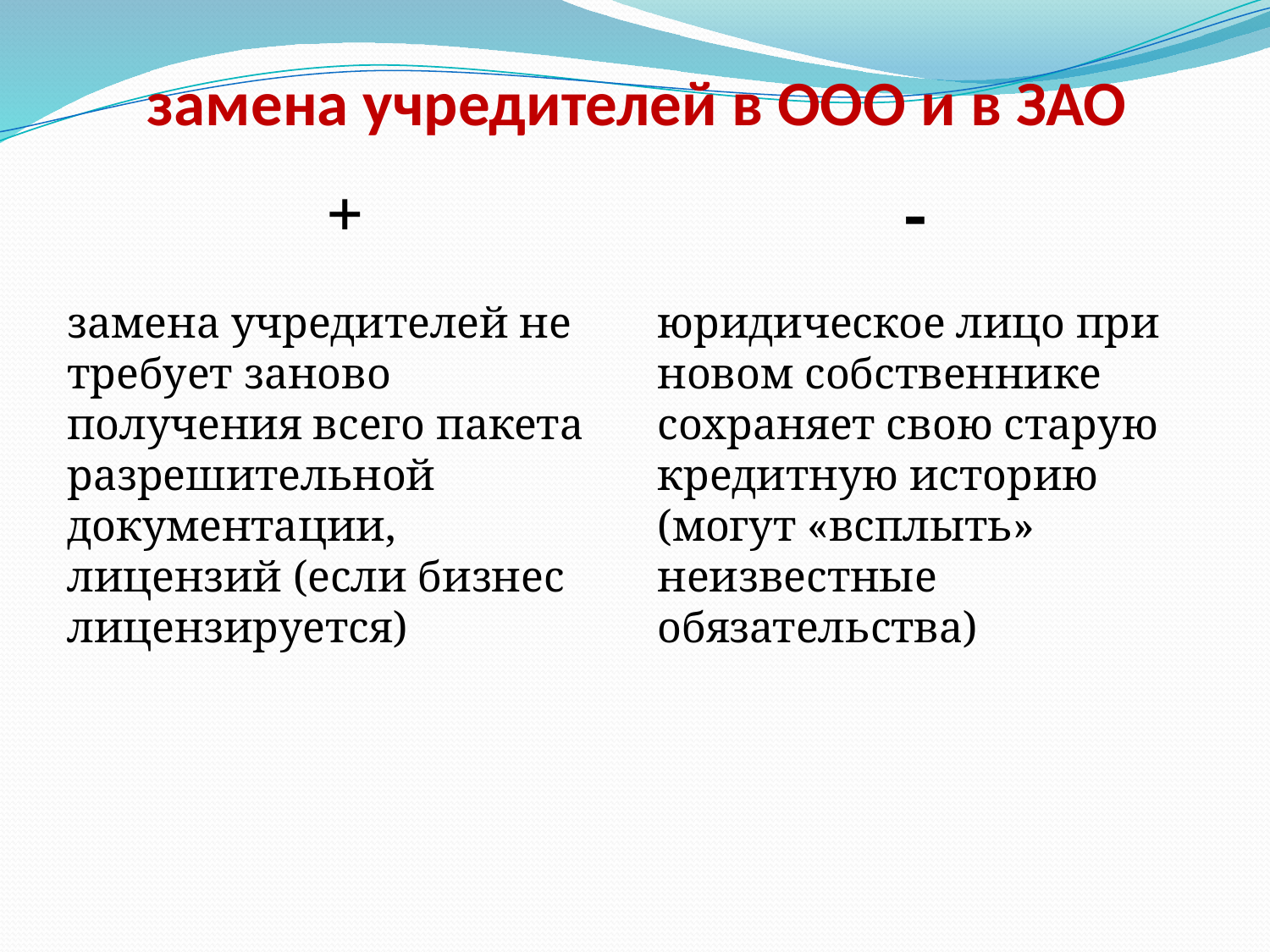

# замена учредителей в ООО и в ЗАО
+
-
замена учредителей не требует заново получения всего пакета разрешительной документации, лицензий (если бизнес лицензируется)
юридическое лицо при новом собственнике сохраняет свою старую кредитную историю (могут «всплыть» неизвестные обязательства)